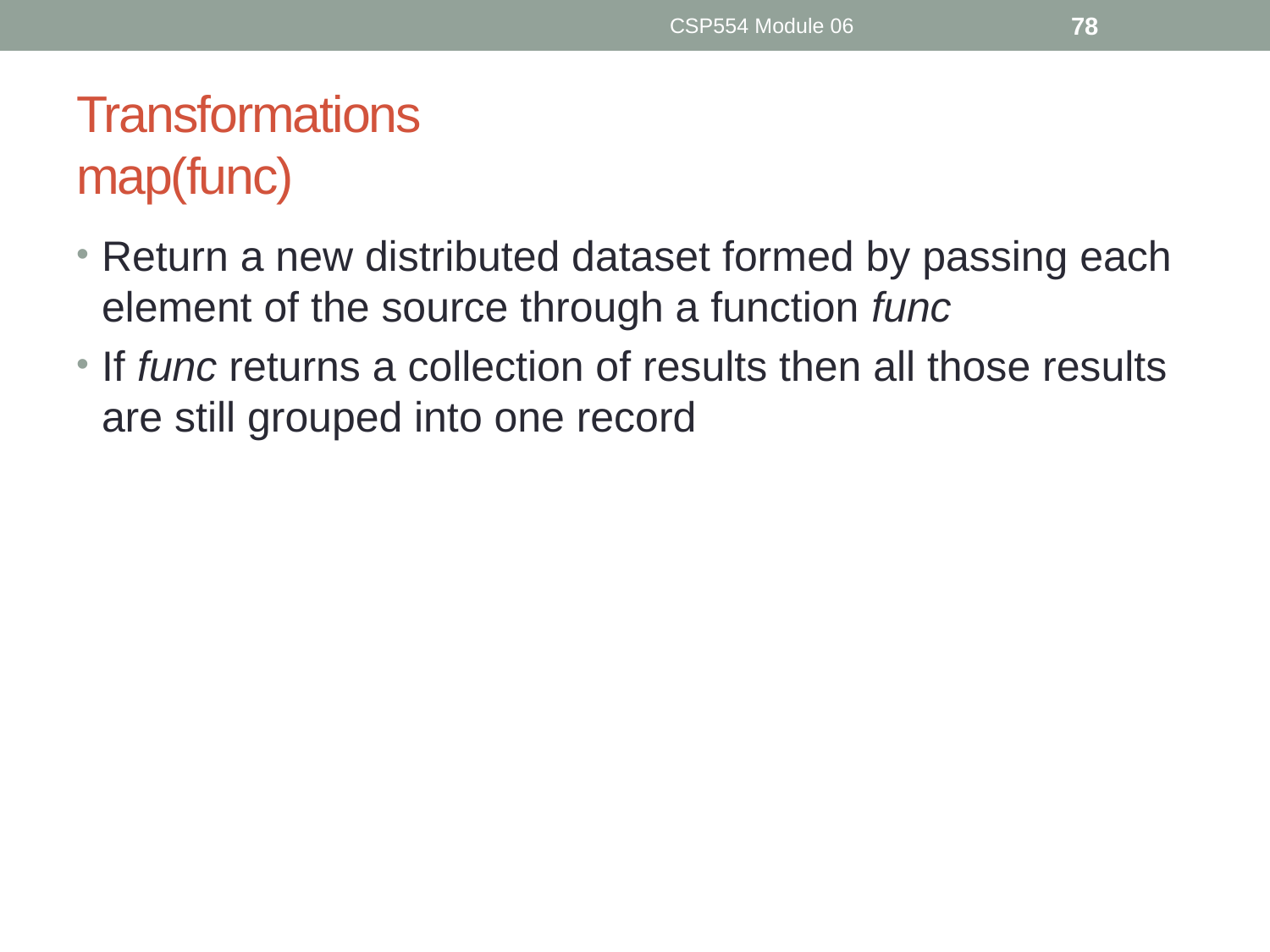

CSP554 Module 06
78
# Transformations map(func)
Return a new distributed dataset formed by passing each element of the source through a function func
If func returns a collection of results then all those results are still grouped into one record